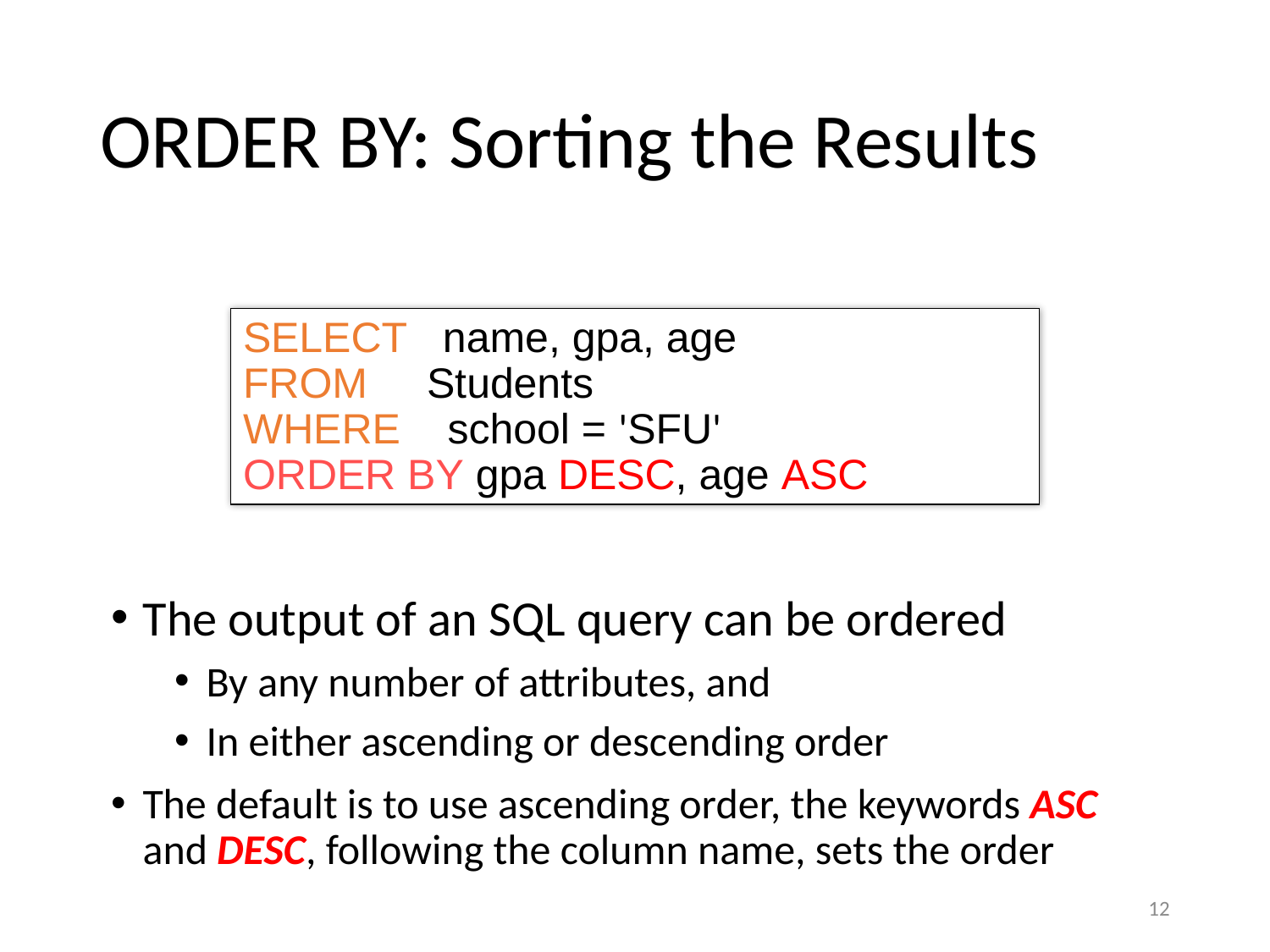

# ORDER BY: Sorting the Results
SELECT   name, gpa, age
FROM     Students
WHERE    school = 'SFU'
ORDER BY gpa DESC, age ASC
The output of an SQL query can be ordered
By any number of attributes, and
In either ascending or descending order
The default is to use ascending order, the keywords ASC and DESC, following the column name, sets the order

12